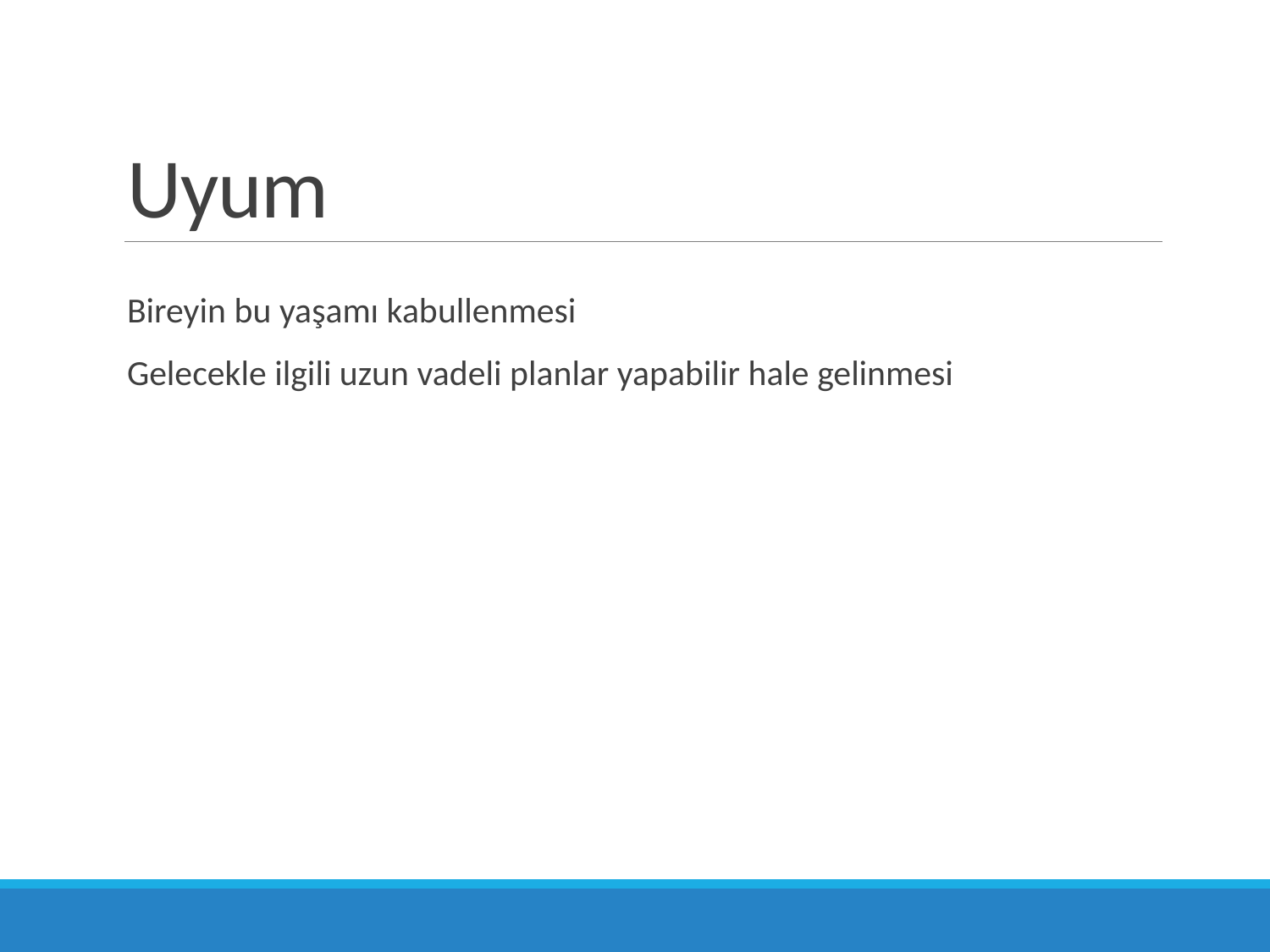

# Uyum
Bireyin bu yaşamı kabullenmesi
Gelecekle ilgili uzun vadeli planlar yapabilir hale gelinmesi